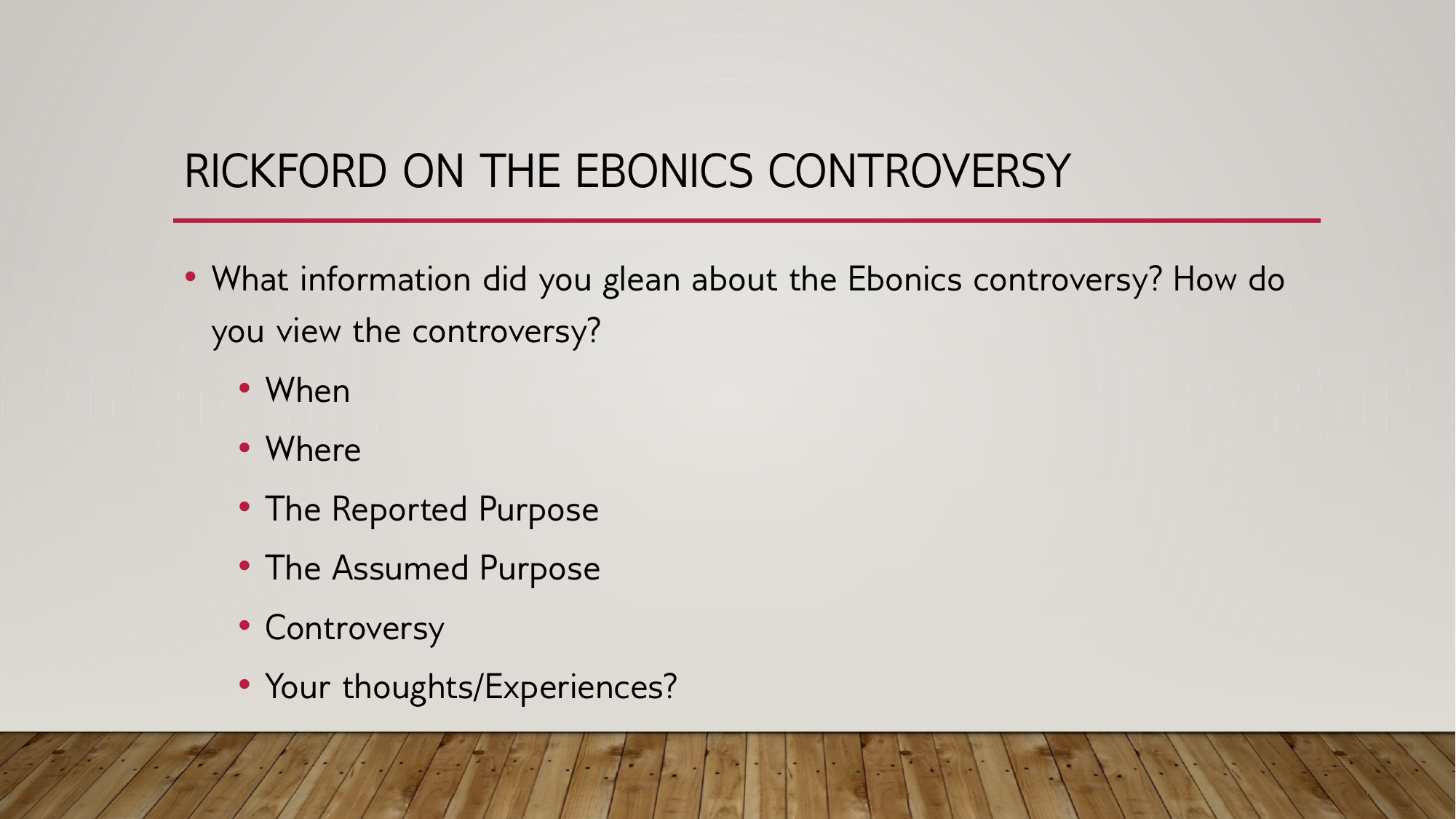

# Rickford on the Ebonics Controversy
What information did you glean about the Ebonics controversy? How do you view the controversy?
When
Where
The Reported Purpose
The Assumed Purpose
Controversy
Your thoughts/Experiences?